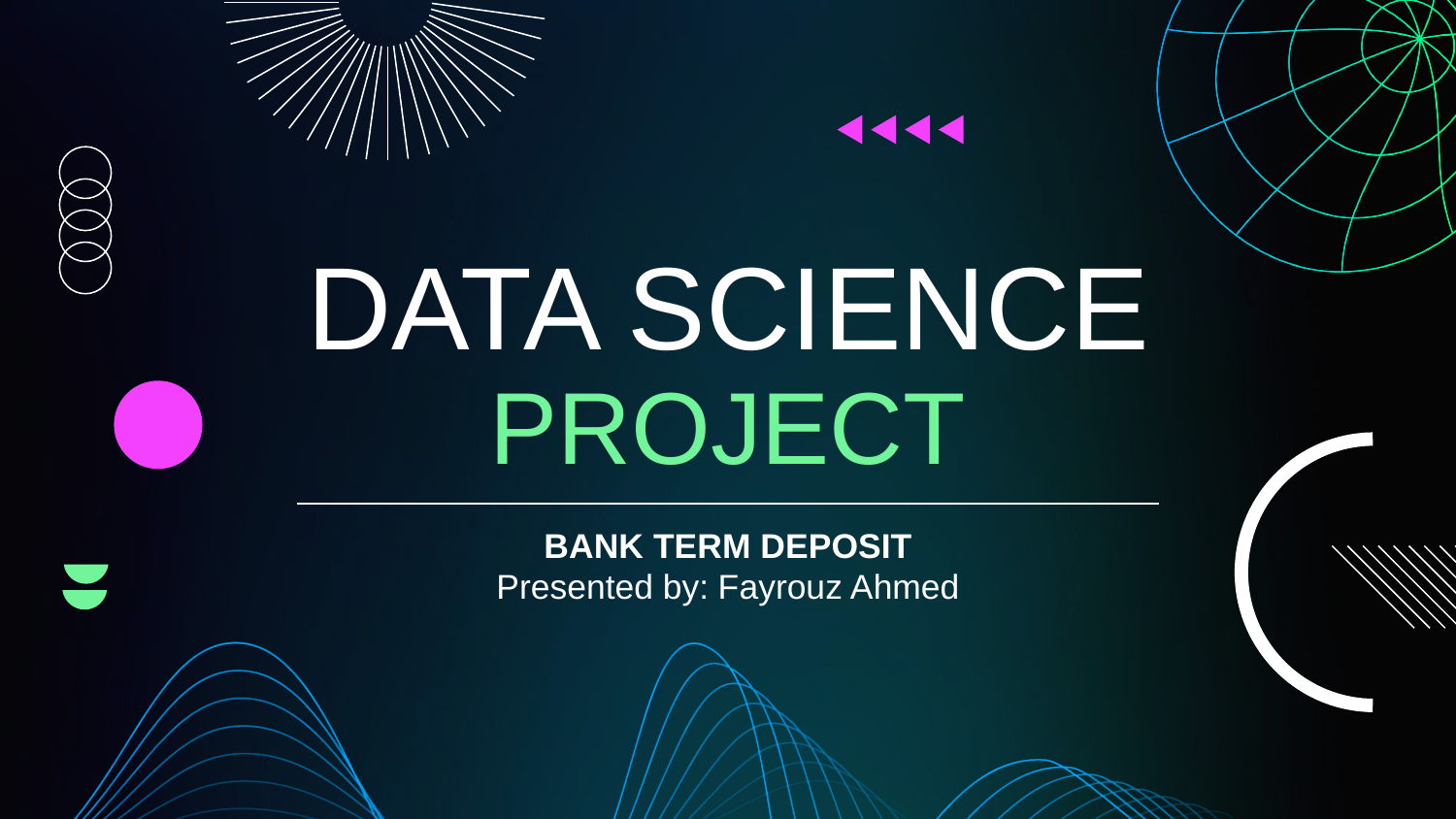

# DATA SCIENCE PROJECT

BANK TERM DEPOSIT
Presented by: Fayrouz Ahmed